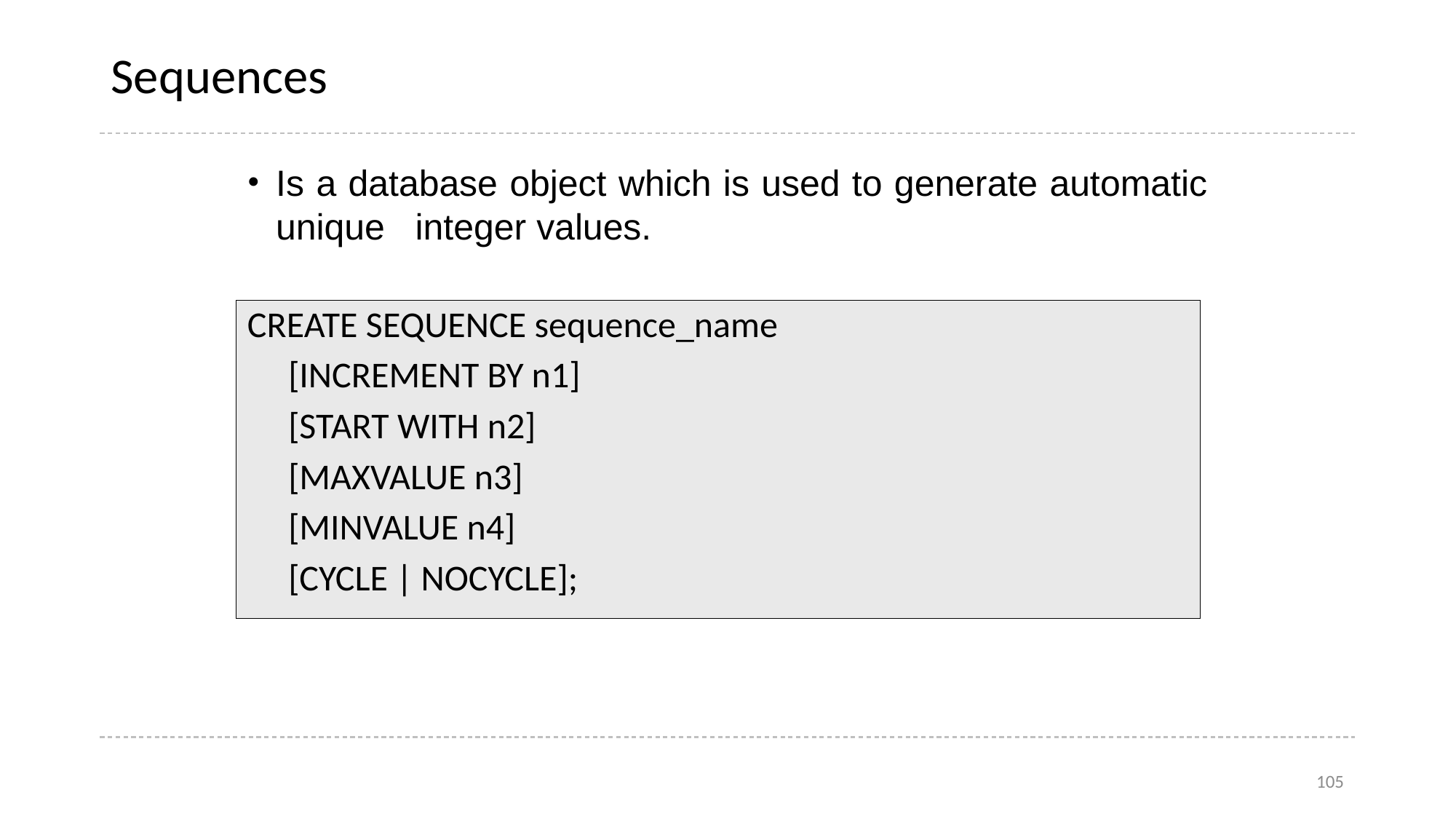

# Sequences
Is a database object which is used to generate automatic unique   integer values.
CREATE SEQUENCE sequence_name
	[INCREMENT BY n1]
	[START WITH n2]
	[MAXVALUE n3]
	[MINVALUE n4]
	[CYCLE | NOCYCLE];
105